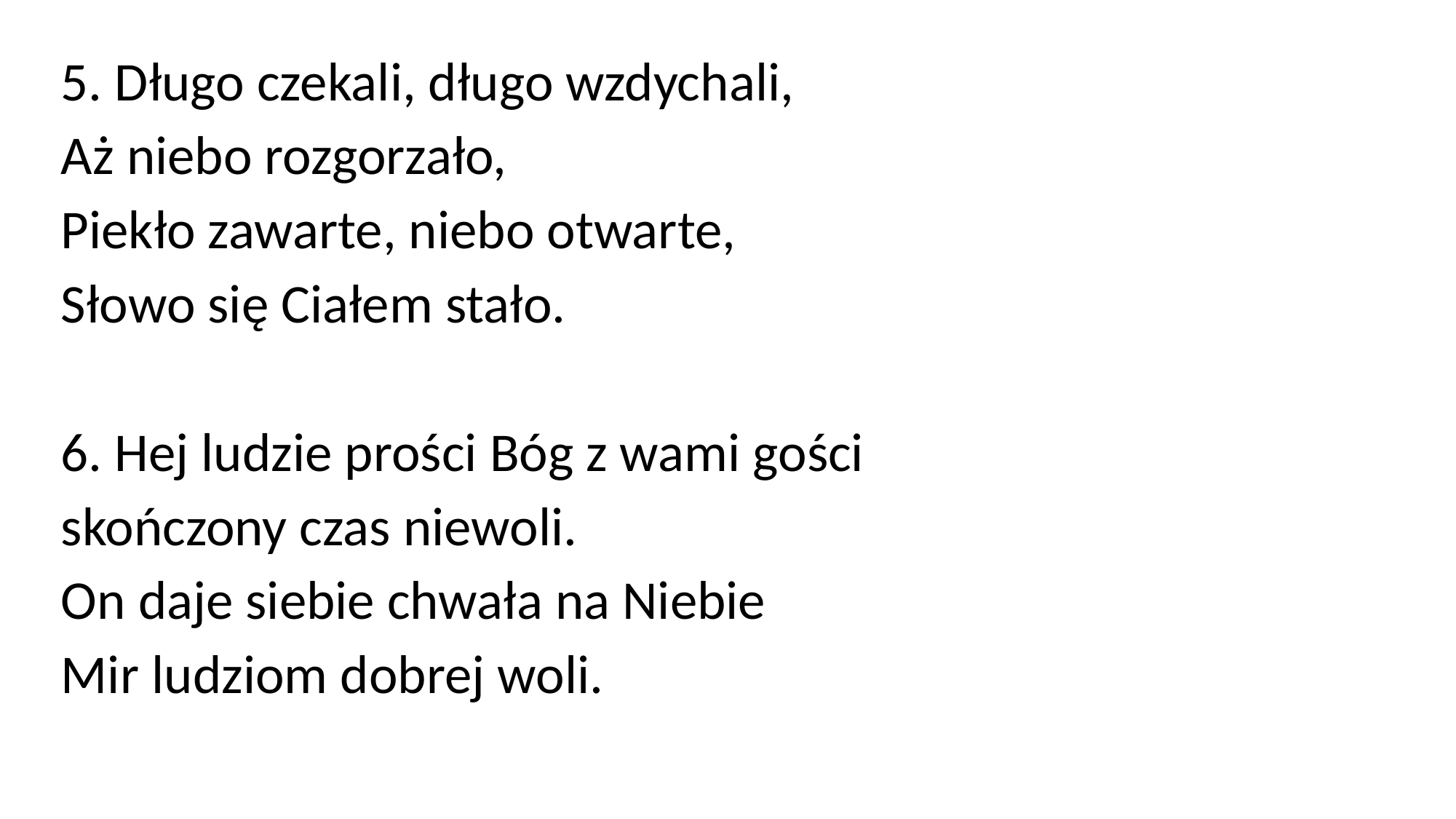

5. Długo czekali, długo wzdychali,
Aż niebo rozgorzało,
Piekło zawarte, niebo otwarte,
Słowo się Ciałem stało.

6. Hej ludzie prości Bóg z wami gości
skończony czas niewoli.
On daje siebie chwała na Niebie
Mir ludziom dobrej woli.